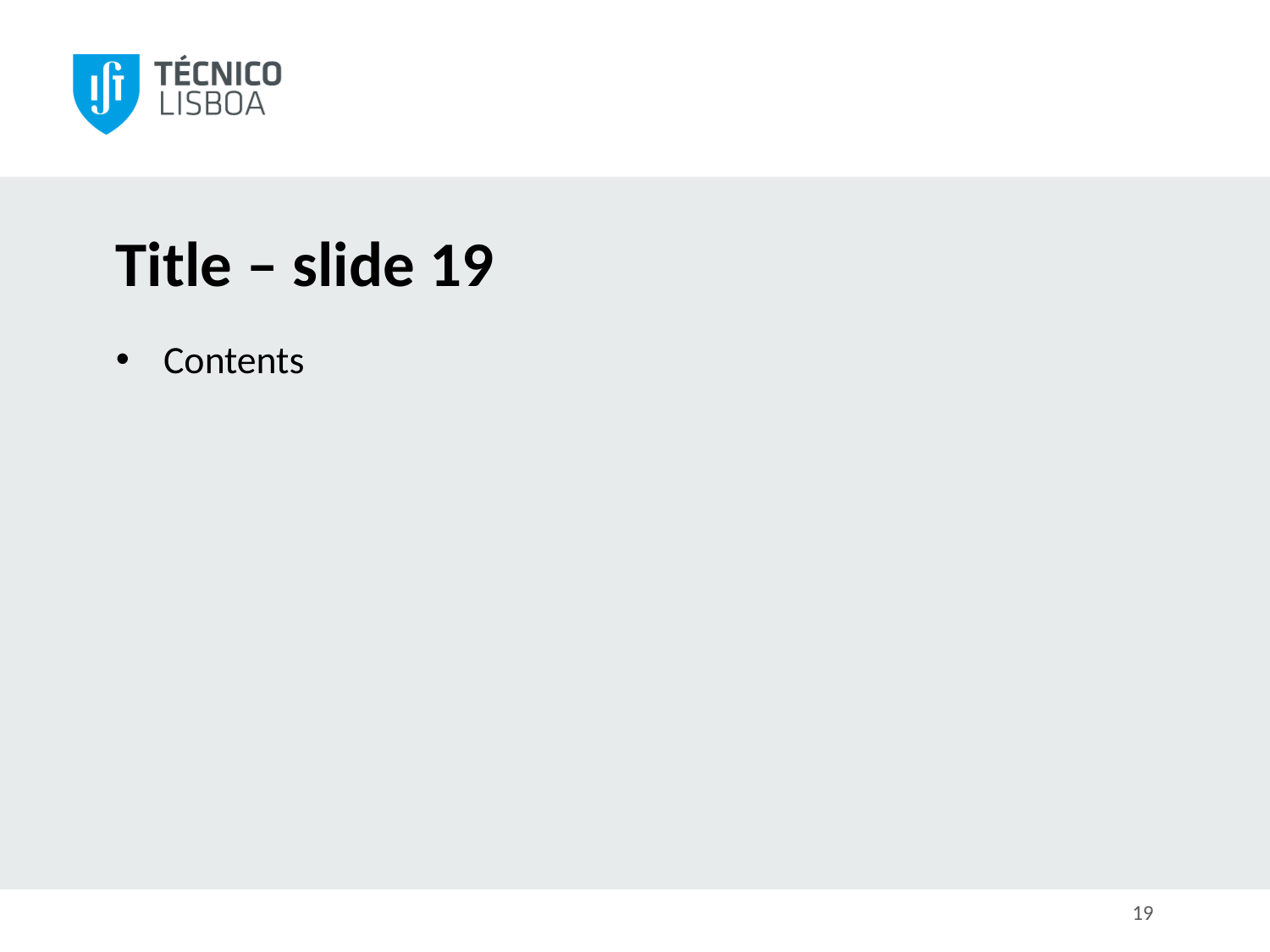

# Title – slide 19
Contents
19